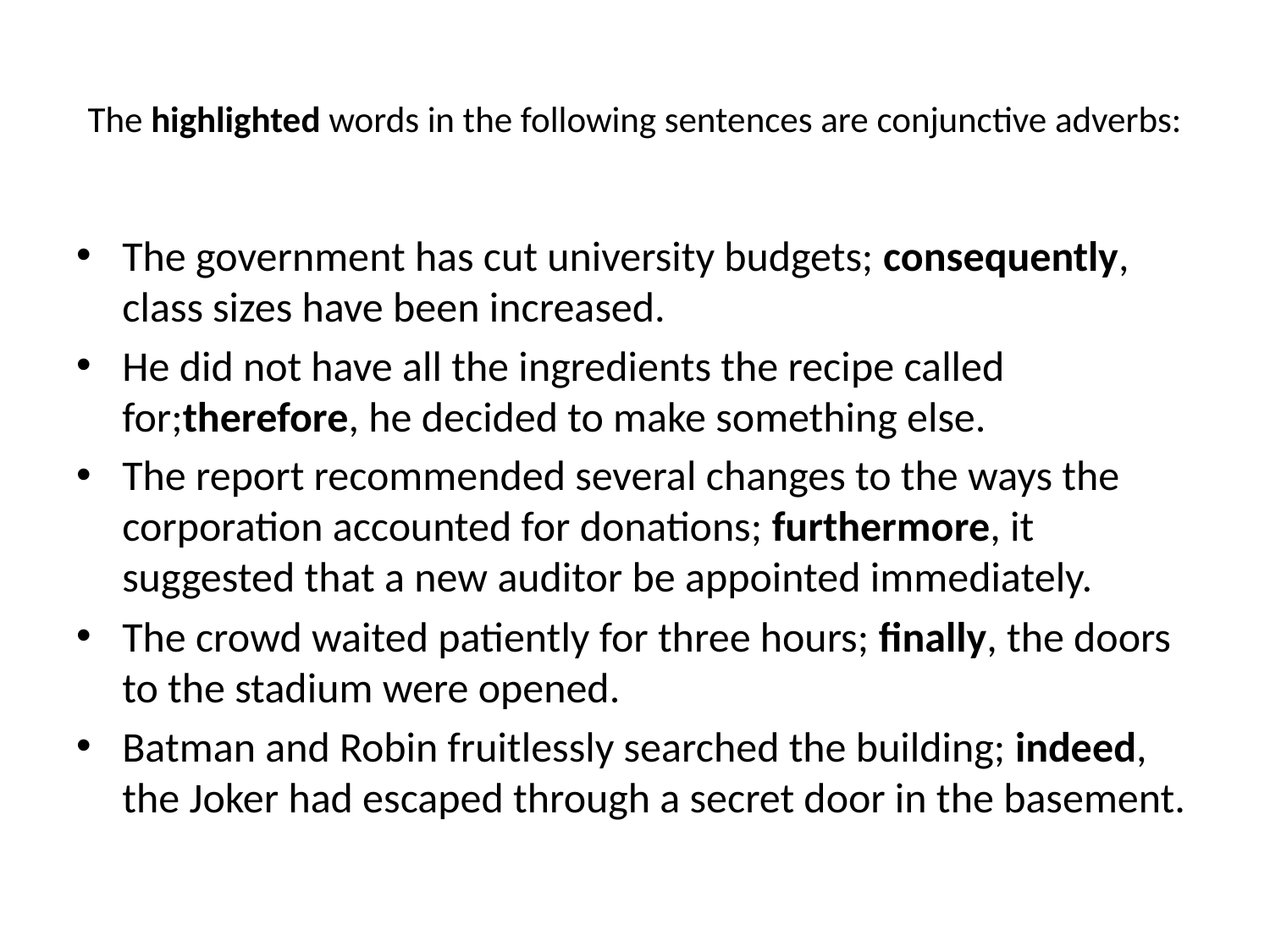

# The highlighted words in the following sentences are conjunctive adverbs:
The government has cut university budgets; consequently, class sizes have been increased.
He did not have all the ingredients the recipe called for;therefore, he decided to make something else.
The report recommended several changes to the ways the corporation accounted for donations; furthermore, it suggested that a new auditor be appointed immediately.
The crowd waited patiently for three hours; finally, the doors to the stadium were opened.
Batman and Robin fruitlessly searched the building; indeed, the Joker had escaped through a secret door in the basement.